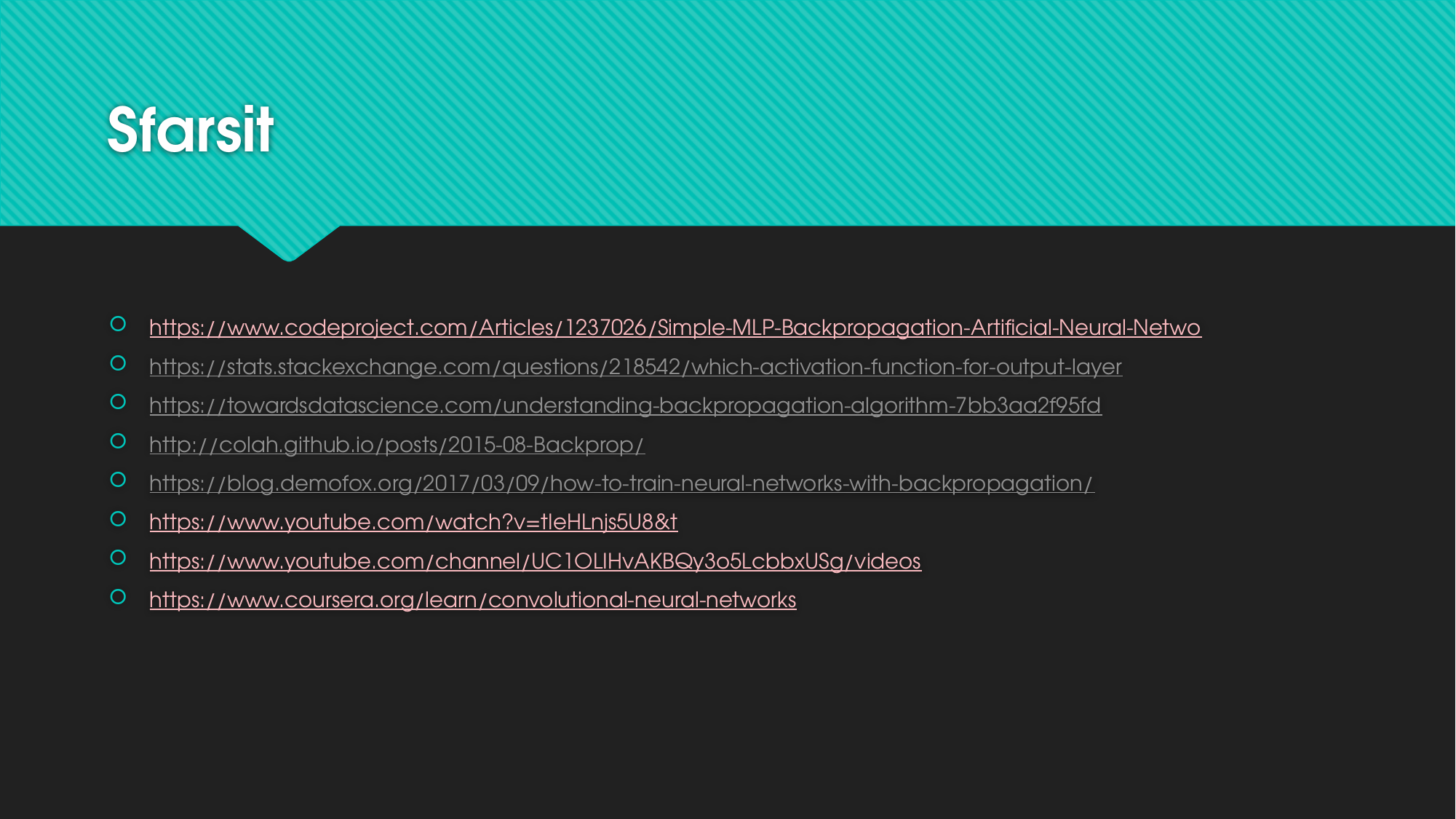

# Sfarsit
https://www.codeproject.com/Articles/1237026/Simple-MLP-Backpropagation-Artificial-Neural-Netwo
https://stats.stackexchange.com/questions/218542/which-activation-function-for-output-layer
https://towardsdatascience.com/understanding-backpropagation-algorithm-7bb3aa2f95fd
http://colah.github.io/posts/2015-08-Backprop/
https://blog.demofox.org/2017/03/09/how-to-train-neural-networks-with-backpropagation/
https://www.youtube.com/watch?v=tIeHLnjs5U8&t
https://www.youtube.com/channel/UC1OLIHvAKBQy3o5LcbbxUSg/videos
https://www.coursera.org/learn/convolutional-neural-networks